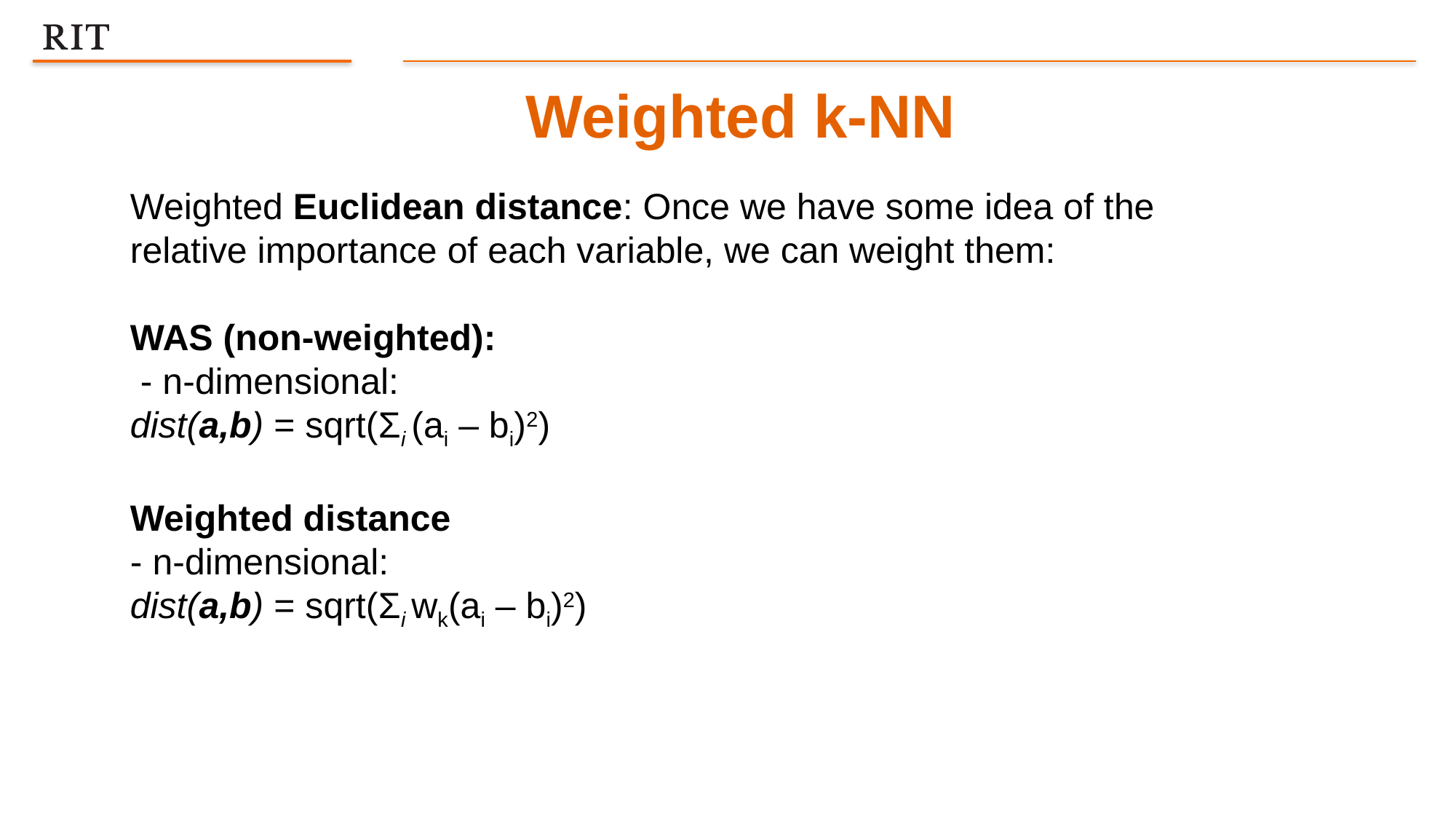

Weighted k-NN
Weighted Euclidean distance: Once we have some idea of the relative importance of each variable, we can weight them:

WAS (non-weighted):
 - n-dimensional:
dist(a,b) = sqrt(Σi (ai – bi)2)

Weighted distance
- n-dimensional:
dist(a,b) = sqrt(Σi wk(ai – bi)2)